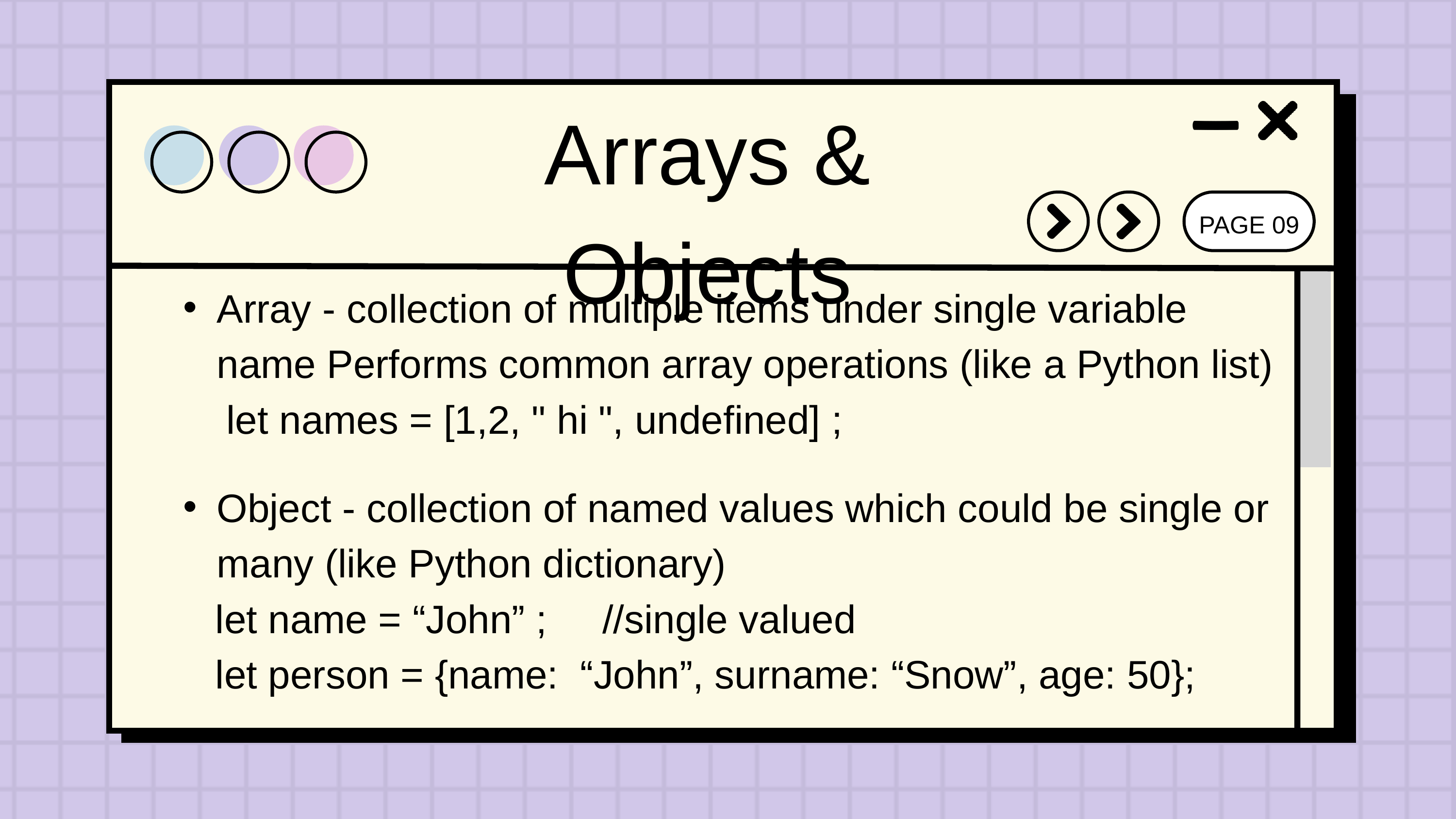

Arrays & Objects

PAGE 09

Array - collection of multiple items under single variable name Performs common array operations (like a Python list)
       let names = [1,2, " hi ", undefined] ;

Object - collection of named values which could be single or many (like Python dictionary)
      let name = “John” ;     //single valued
      let person = {name:  “John”, surname: “Snow”, age: 50};

*more on Strings discussed later